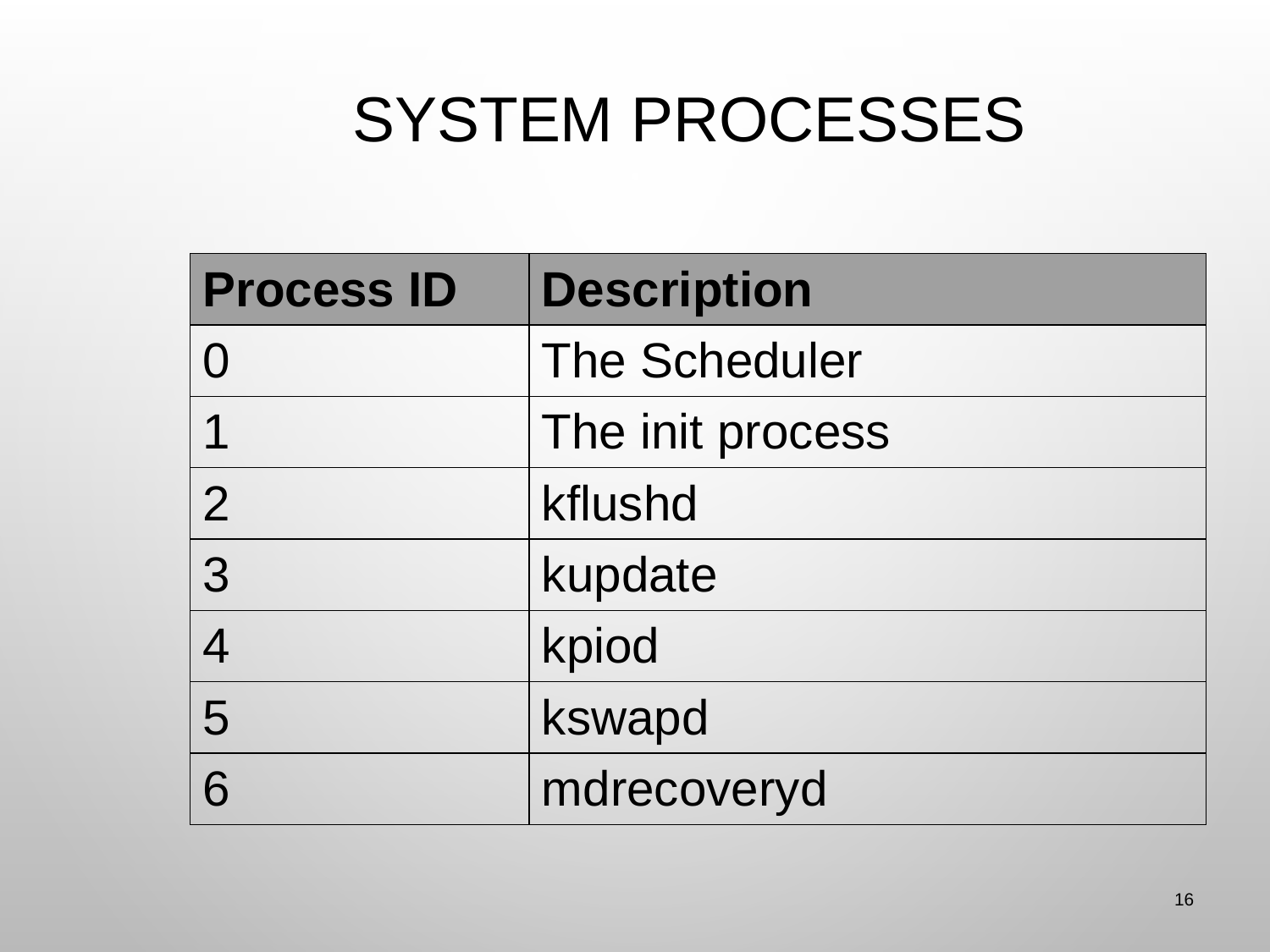

# System processes
| Process ID | Description |
| --- | --- |
| 0 | The Scheduler |
| 1 | The init process |
| 2 | kflushd |
| 3 | kupdate |
| 4 | kpiod |
| 5 | kswapd |
| 6 | mdrecoveryd |
16